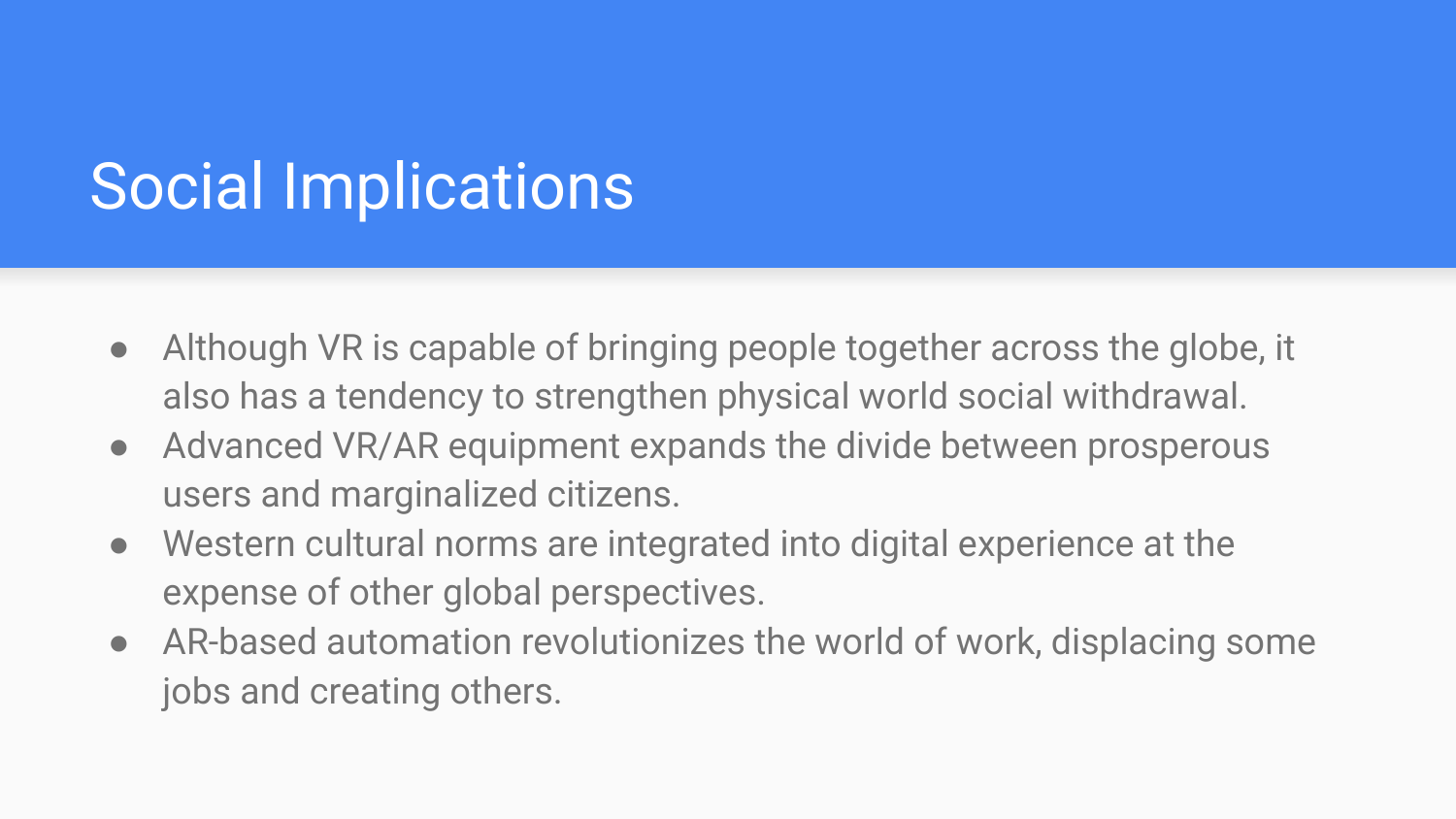

# Social Implications
Although VR is capable of bringing people together across the globe, it also has a tendency to strengthen physical world social withdrawal.
Advanced VR/AR equipment expands the divide between prosperous users and marginalized citizens.
Western cultural norms are integrated into digital experience at the expense of other global perspectives.
AR-based automation revolutionizes the world of work, displacing some jobs and creating others.